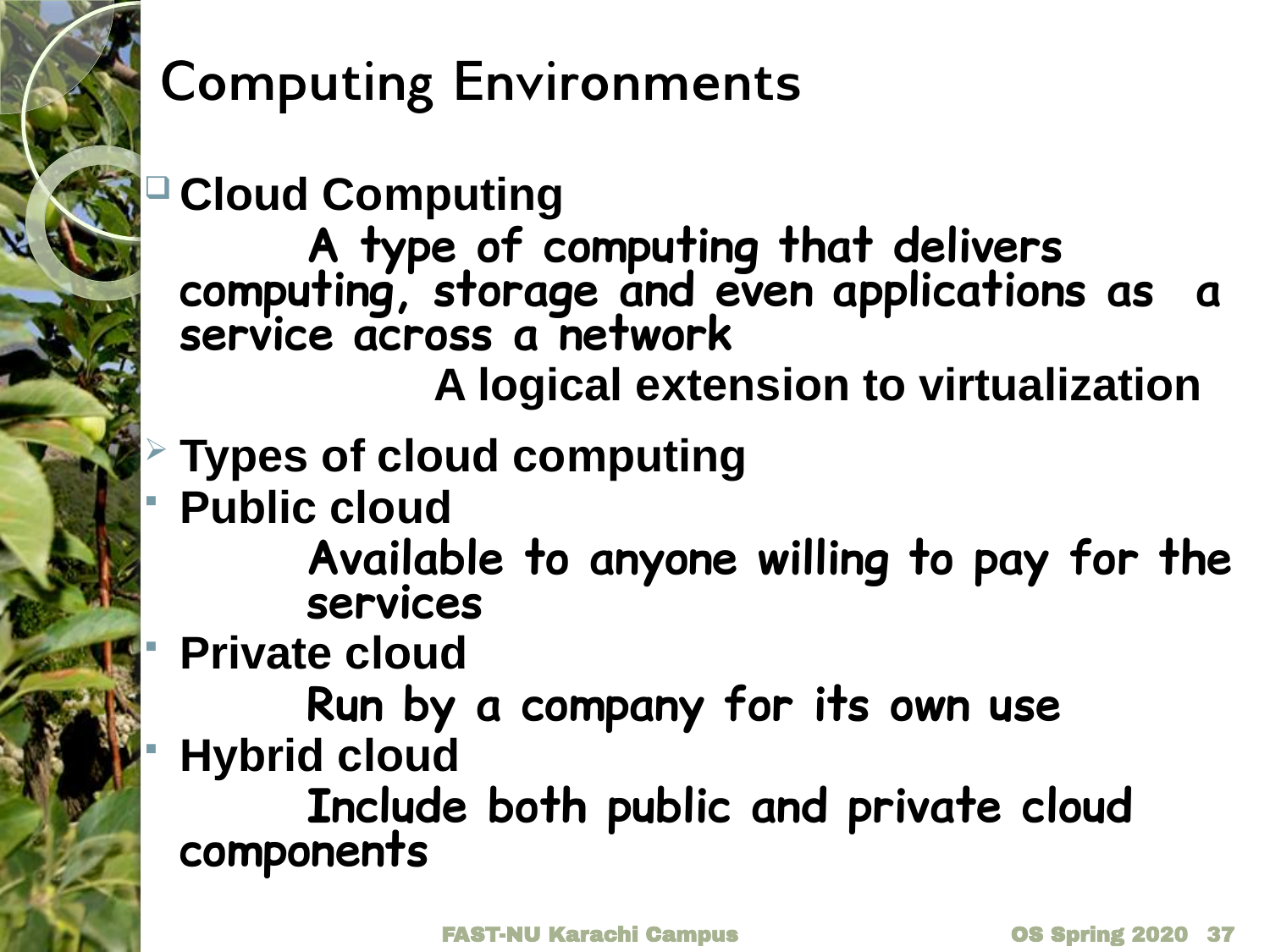

Computing Environments
Cloud Computing
		A type of computing that delivers 	computing, storage and even applications as 	a service across a network
			A logical extension to virtualization

Types of cloud computing
Public cloud
	 	Available to anyone willing to pay for the 	services
Private cloud
		Run by a company for its own use
Hybrid cloud
		Include both public and private cloud 	components
FAST-NU Karachi Campus
OS Spring 2020
37